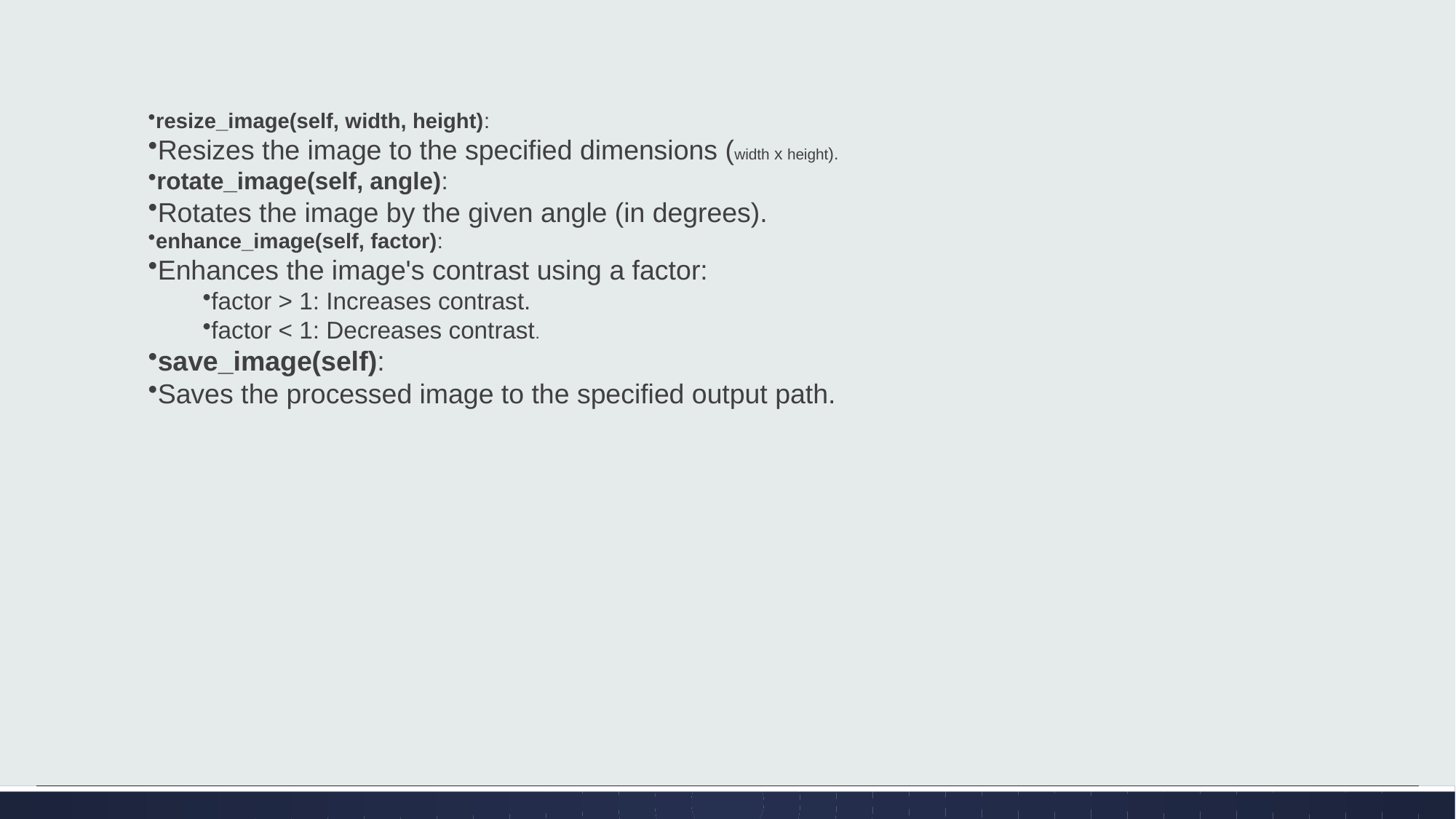

resize_image(self, width, height):
Resizes the image to the specified dimensions (width x height).
rotate_image(self, angle):
Rotates the image by the given angle (in degrees).
enhance_image(self, factor):
Enhances the image's contrast using a factor:
factor > 1: Increases contrast.
factor < 1: Decreases contrast.
save_image(self):
Saves the processed image to the specified output path.